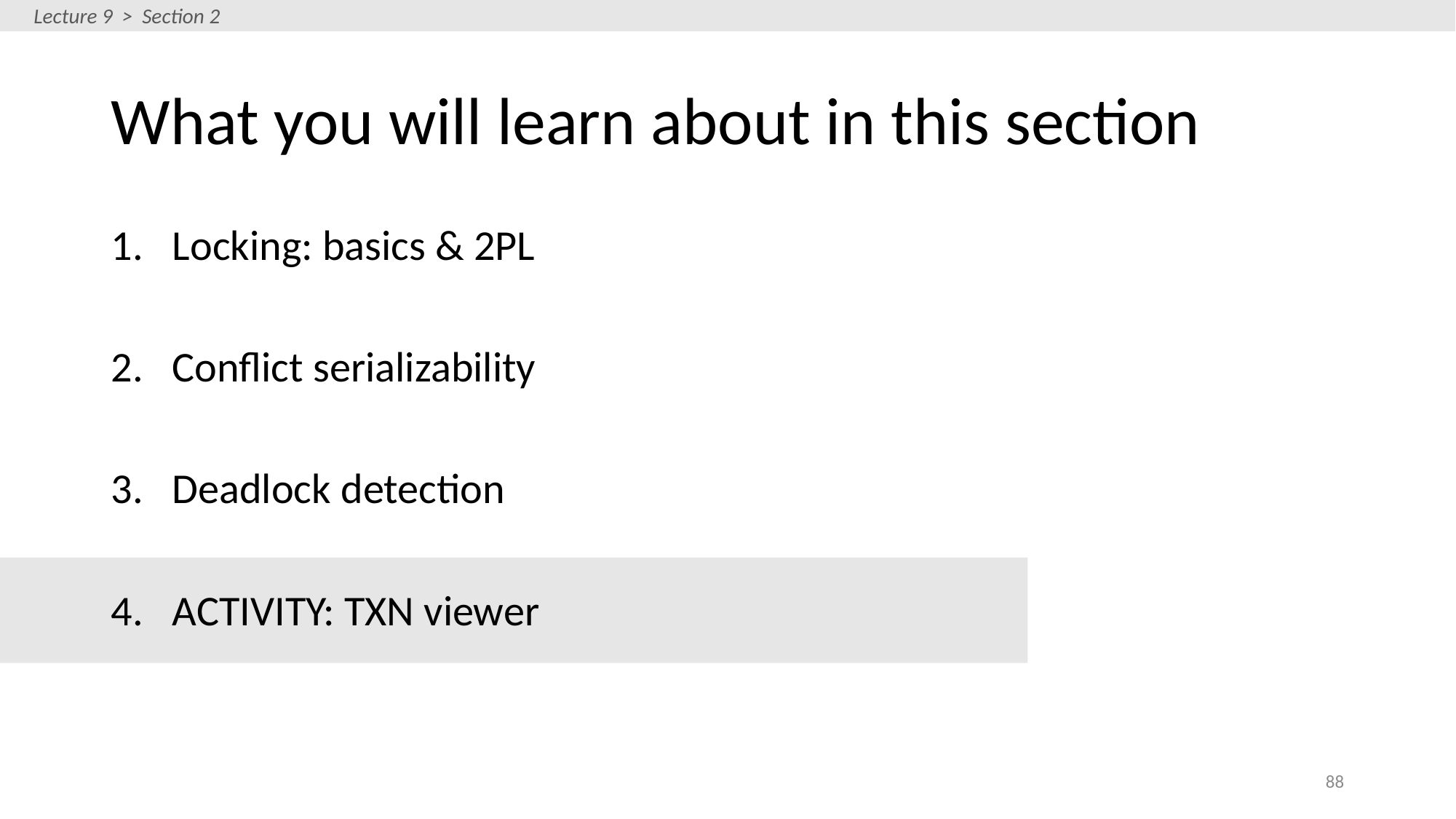

Lecture 9  >  Section 2
# What you will learn about in this section
Locking: basics & 2PL

Conflict serializability

Deadlock detection

ACTIVITY: TXN viewer

88